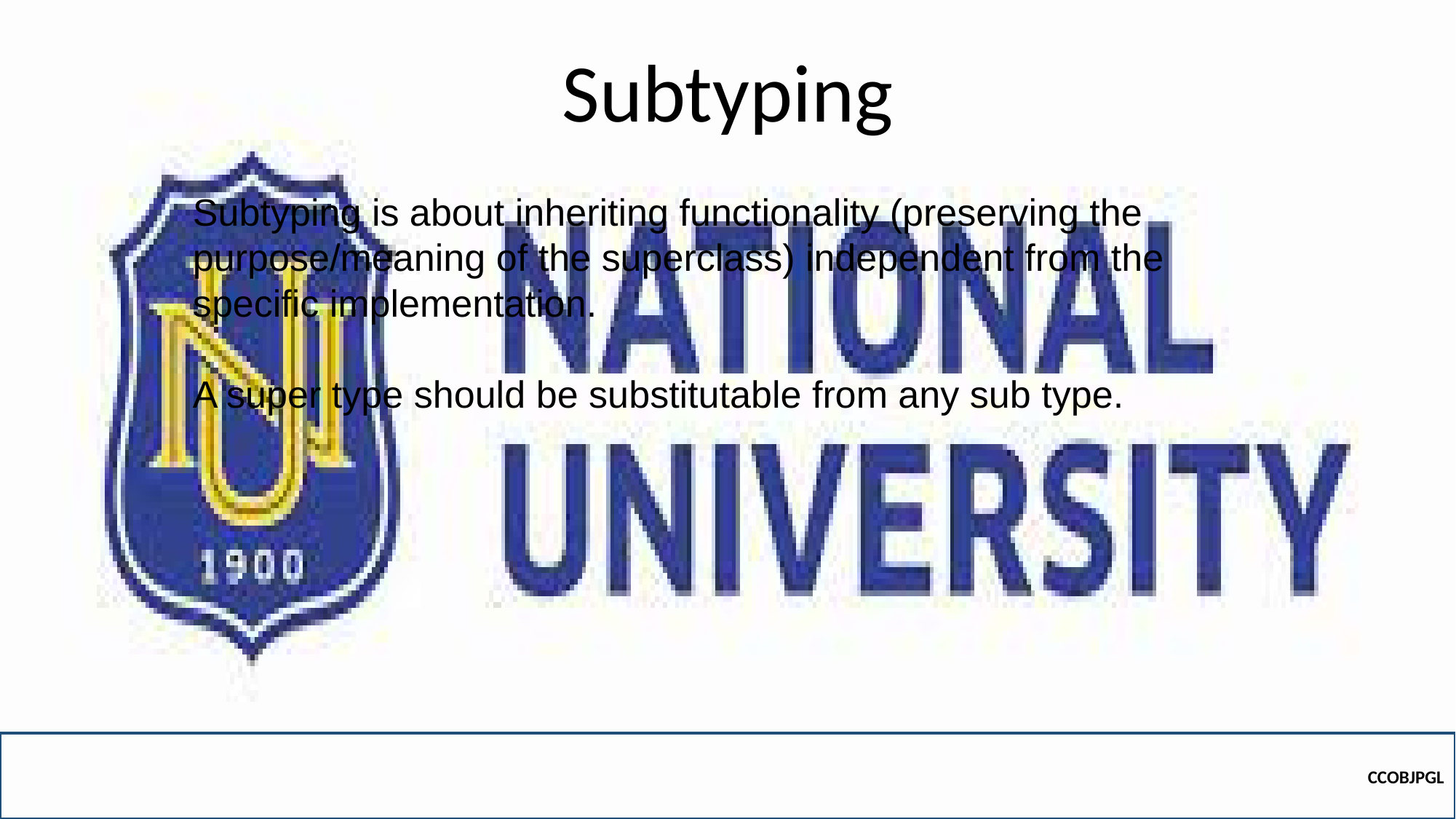

# Subtyping
Subtyping is about inheriting functionality (preserving the purpose/meaning of the superclass) independent from the specific implementation.

A super type should be substitutable from any sub type.

CCOBJPGL